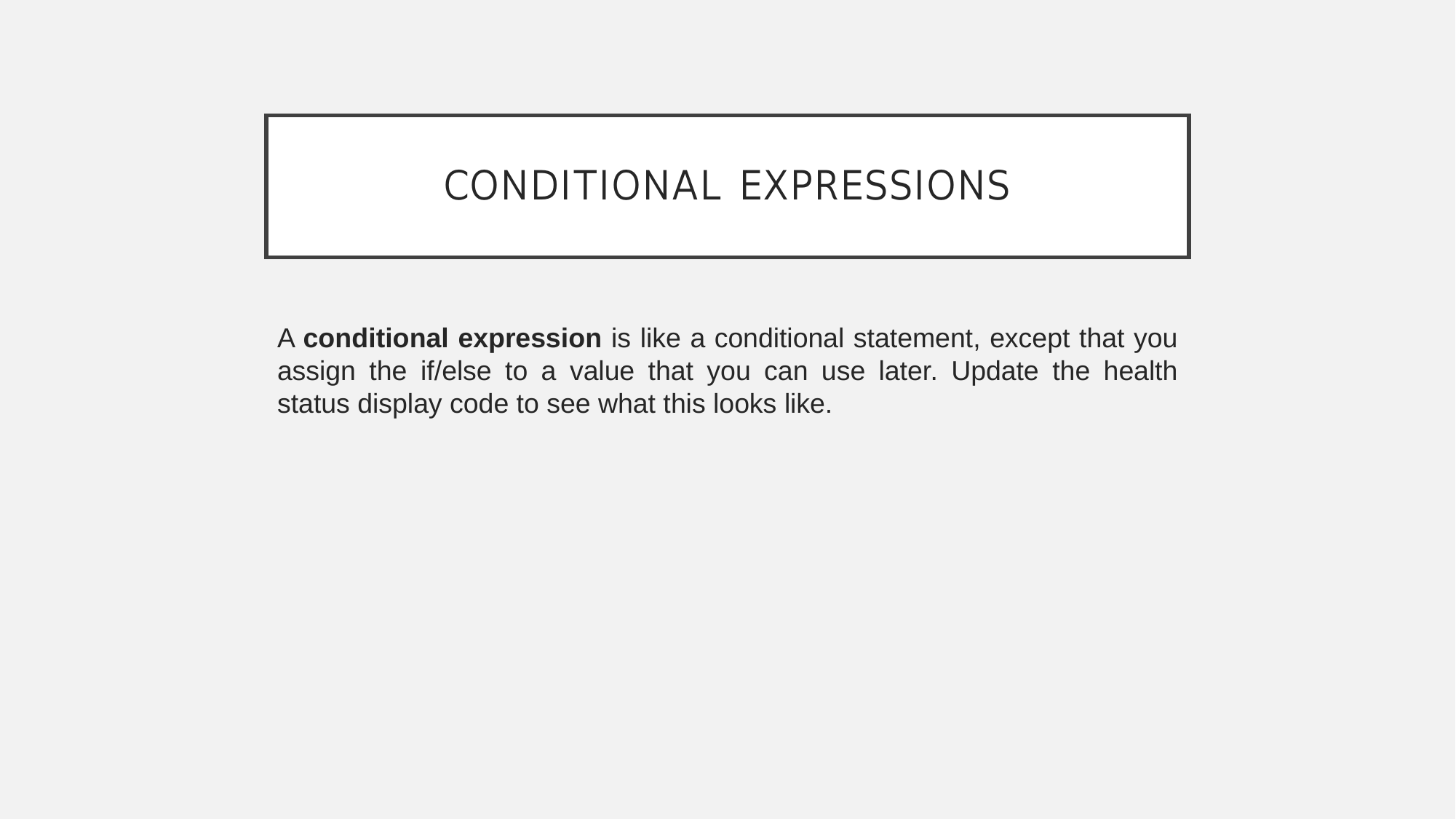

# Conditional expressions
A conditional expression is like a conditional statement, except that you assign the if/else to a value that you can use later. Update the health status display code to see what this looks like.